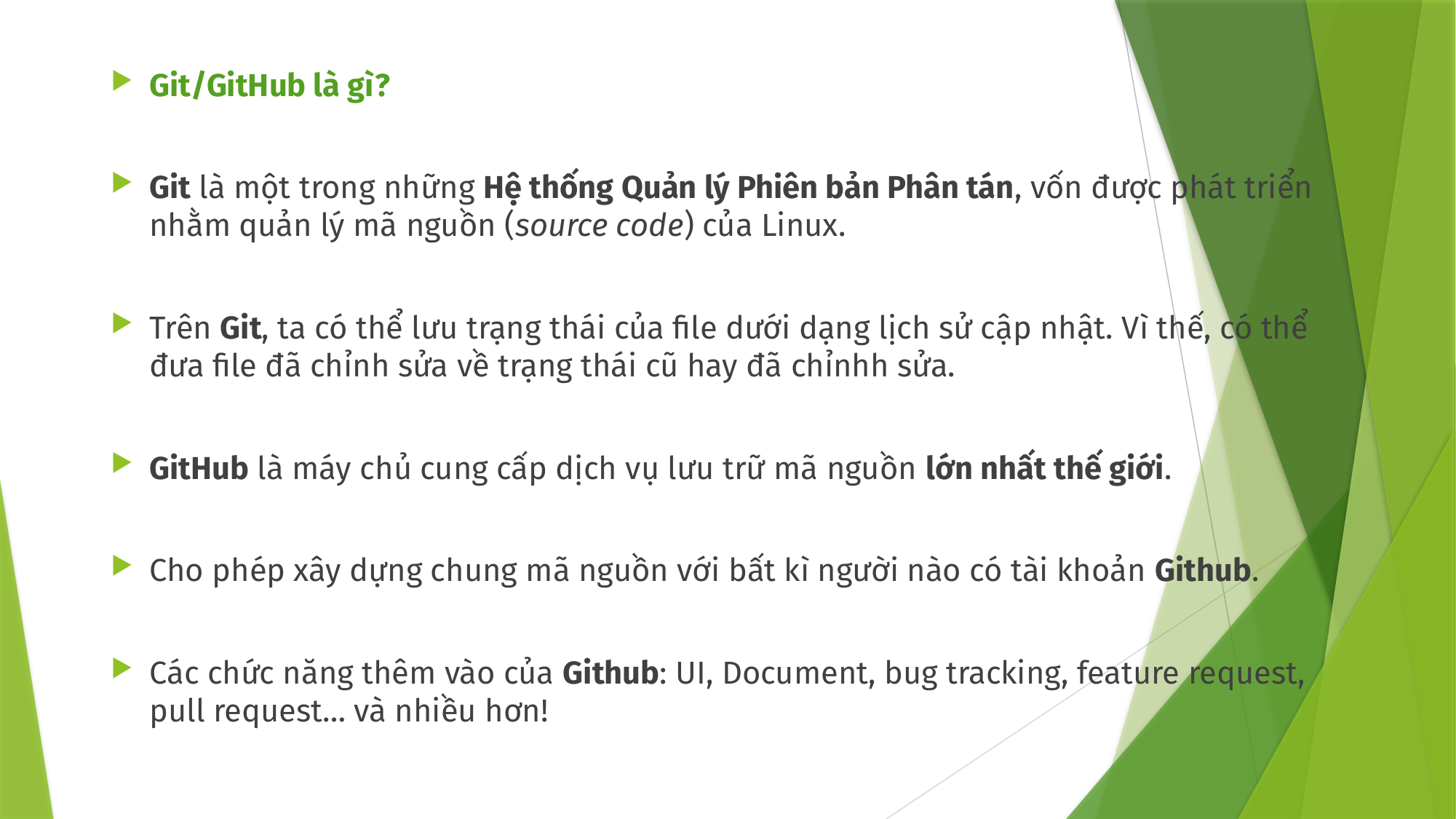

Git/GitHub là gì?

Git là một trong những Hệ thống Quản lý Phiên bản Phân tán, vốn được phát triển nhằm quản lý mã nguồn (source code) của Linux.

Trên Git, ta có thể lưu trạng thái của file dưới dạng lịch sử cập nhật. Vì thế, có thể đưa file đã chỉnh sửa về trạng thái cũ hay đã chỉnhh sửa.

GitHub là máy chủ cung cấp dịch vụ lưu trữ mã nguồn lớn nhất thế giới.

Cho phép xây dựng chung mã nguồn với bất kì người nào có tài khoản Github.

Các chức năng thêm vào của Github: UI, Document, bug tracking, feature request, pull request… và nhiều hơn!

#